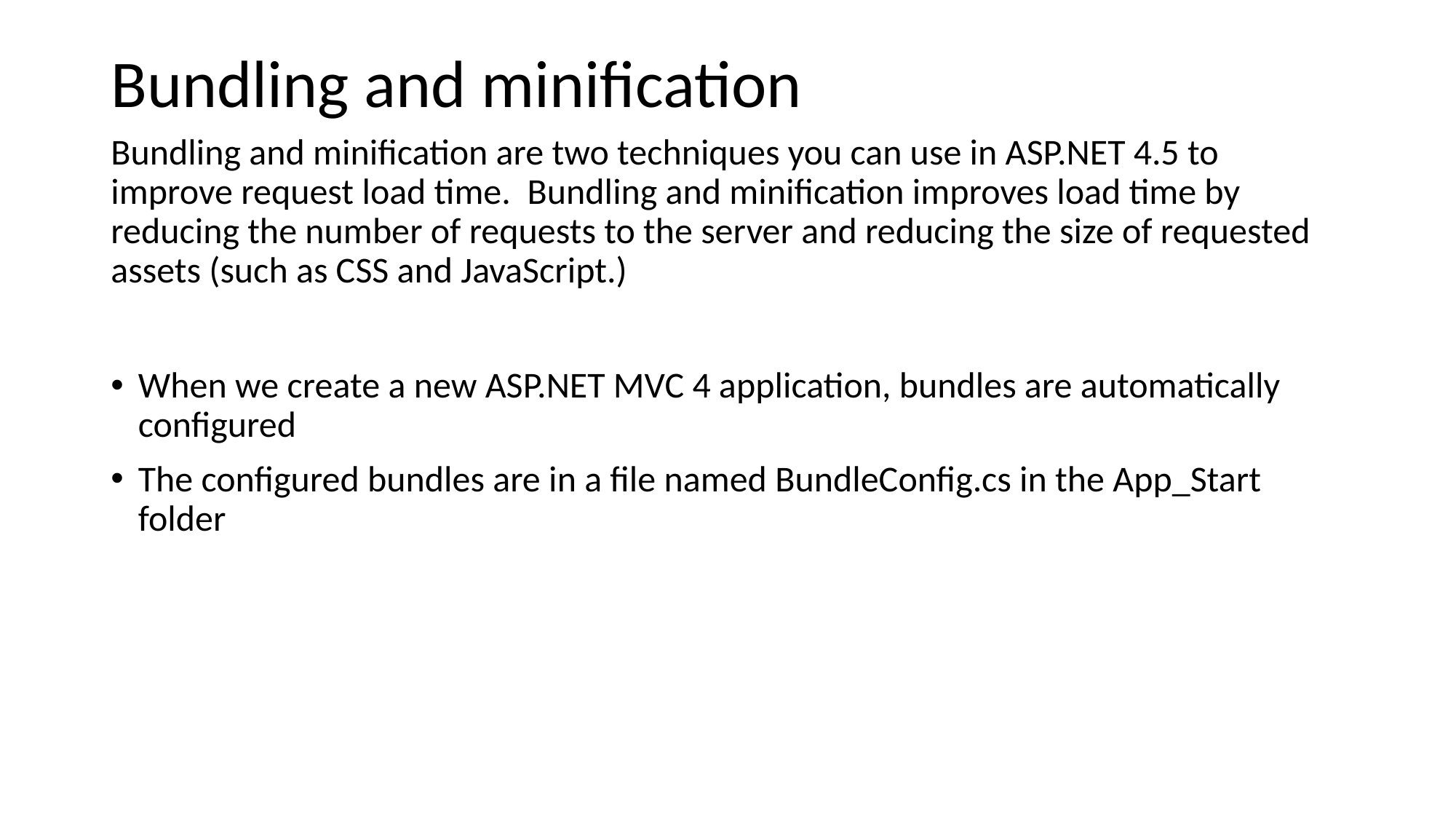

# Bundling and minification
Bundling and minification are two techniques you can use in ASP.NET 4.5 to improve request load time.  Bundling and minification improves load time by reducing the number of requests to the server and reducing the size of requested assets (such as CSS and JavaScript.)

When we create a new ASP.NET MVC 4 application, bundles are automatically configured
The configured bundles are in a file named BundleConfig.cs in the App_Start folder